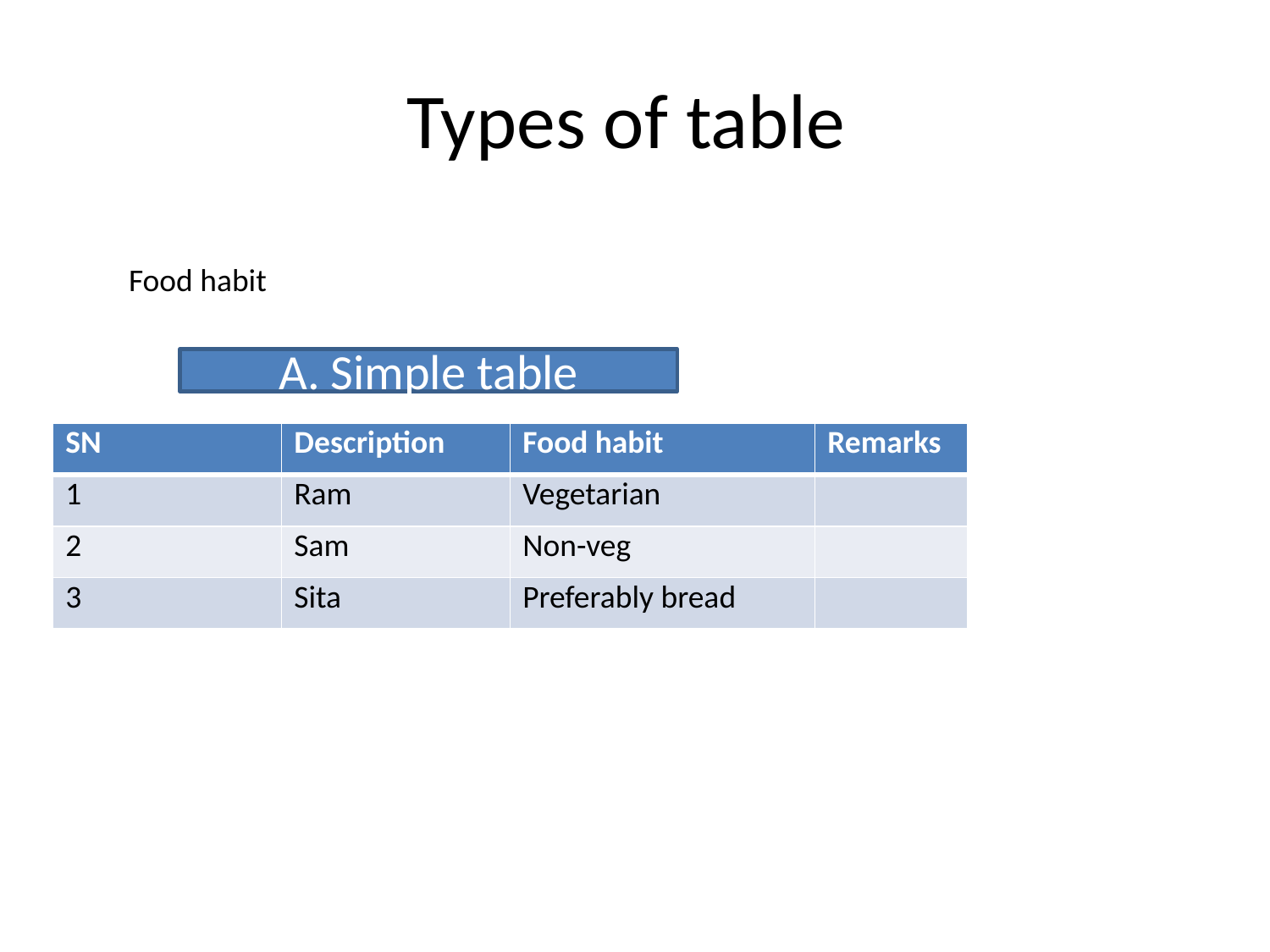

# Types of table
Food habit
A. Simple table
| SN | Description | Food habit | Remarks |
| --- | --- | --- | --- |
| 1 | Ram | Vegetarian |  |
| 2 | Sam | Non-veg |  |
| 3 | Sita | Preferably bread |  |